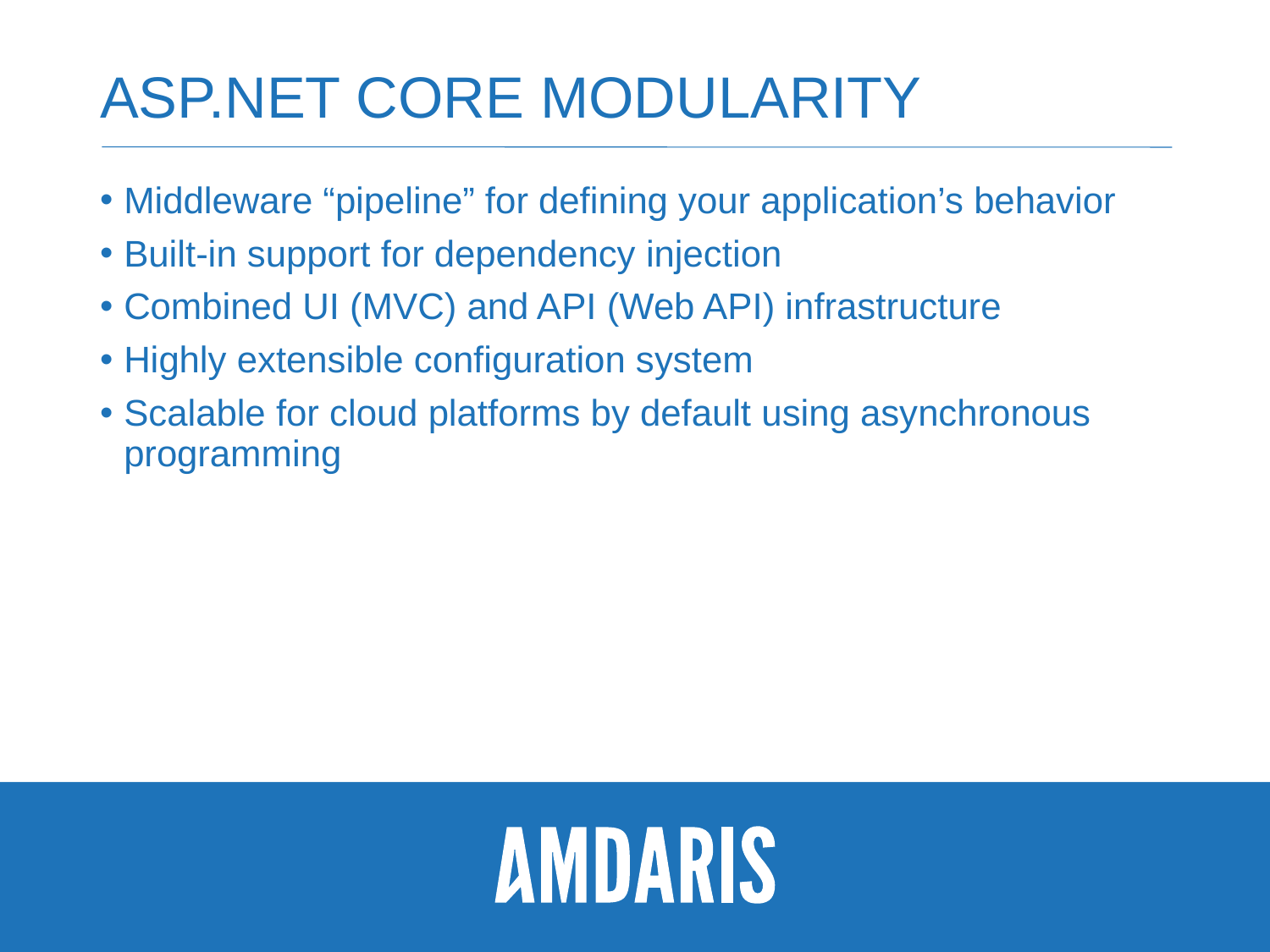

# ASP.NET CORE MODULARITY
Middleware “pipeline” for defining your application’s behavior
Built-in support for dependency injection
Combined UI (MVC) and API (Web API) infrastructure
Highly extensible configuration system
Scalable for cloud platforms by default using asynchronous programming